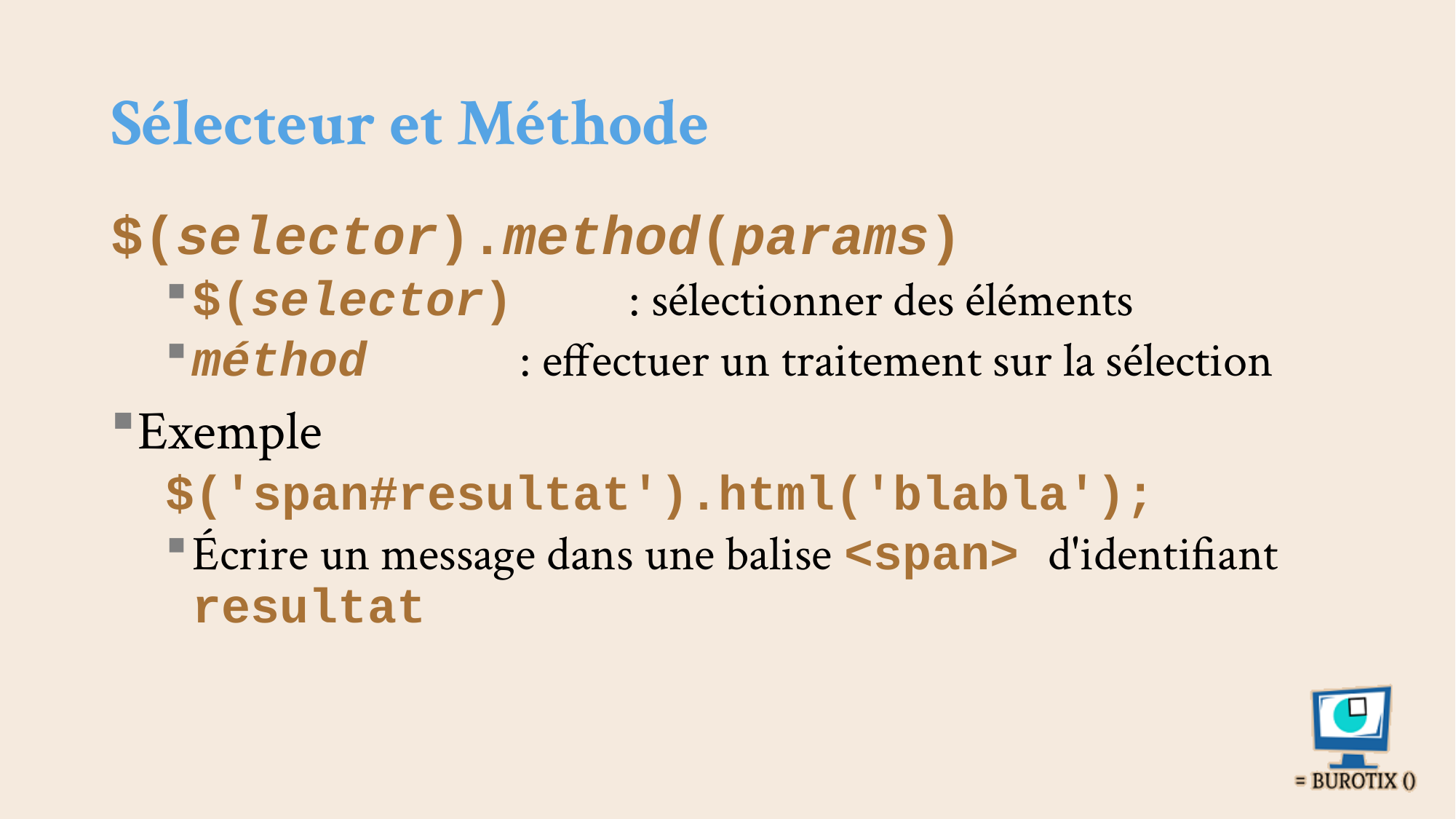

# Sélecteur et Méthode
$(selector).method(params)
$(selector) 	: sélectionner des éléments
méthod  		: effectuer un traitement sur la sélection
Exemple
$('span#resultat').html('blabla');
Écrire un message dans une balise <span> d'identifiant resultat